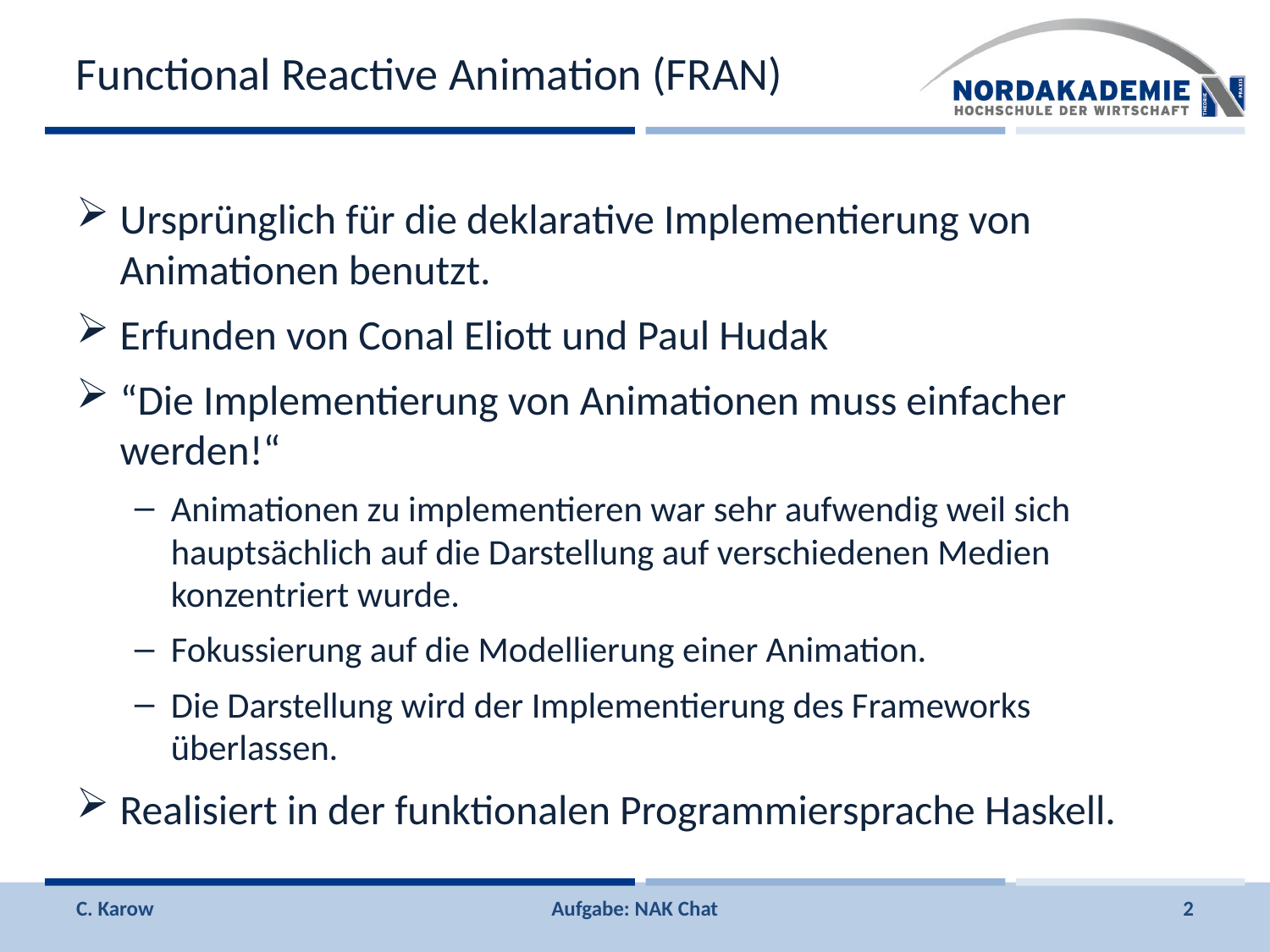

# Functional Reactive Animation (FRAN)
Ursprünglich für die deklarative Implementierung von Animationen benutzt.
Erfunden von Conal Eliott und Paul Hudak
“Die Implementierung von Animationen muss einfacher werden!“
Animationen zu implementieren war sehr aufwendig weil sich hauptsächlich auf die Darstellung auf verschiedenen Medien konzentriert wurde.
Fokussierung auf die Modellierung einer Animation.
Die Darstellung wird der Implementierung des Frameworks überlassen.
Realisiert in der funktionalen Programmiersprache Haskell.

C. Karow
Aufgabe: NAK Chat
2